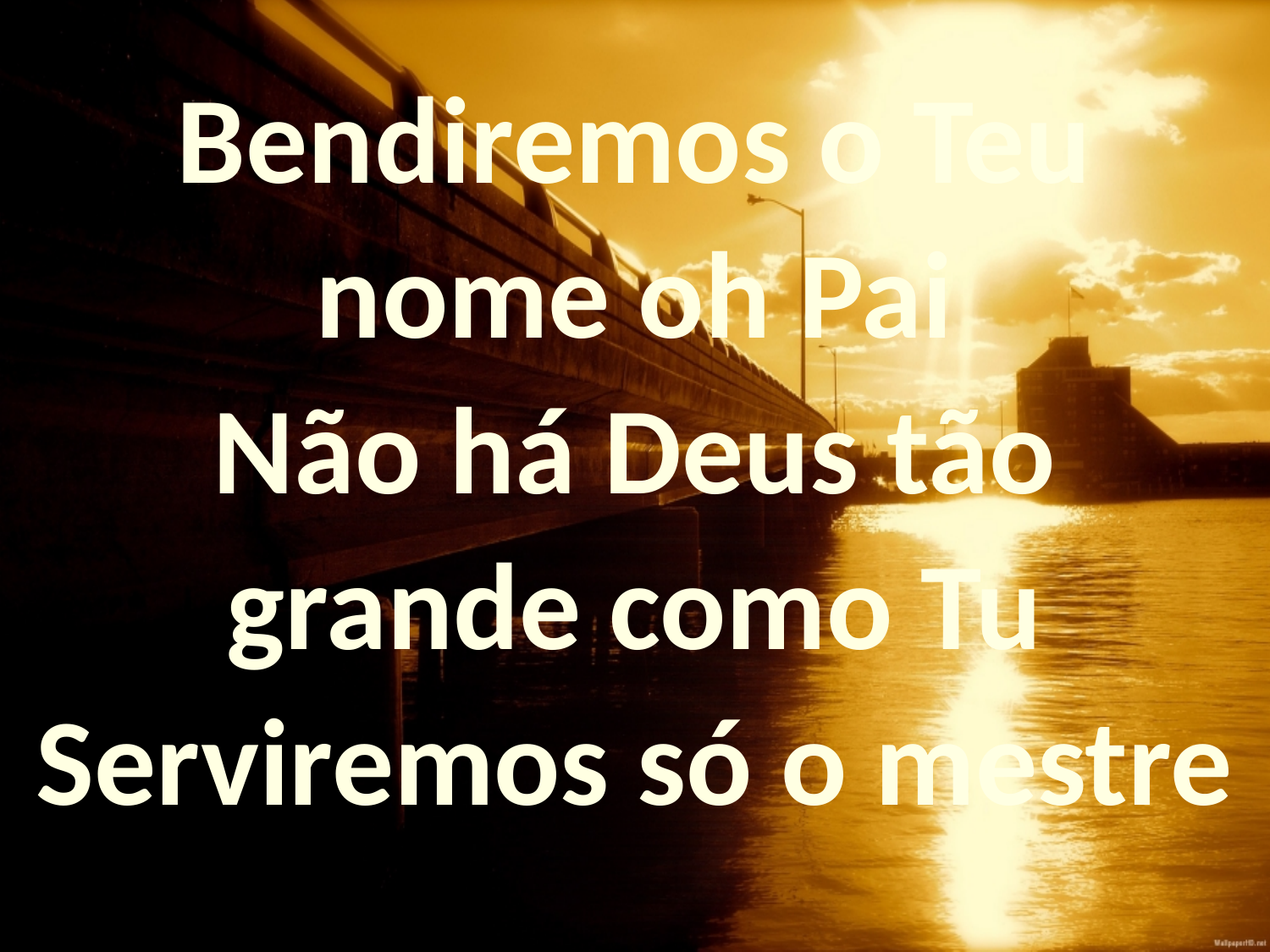

Bendiremos o Teu nome oh Pai
Não há Deus tão grande como Tu
Serviremos só o mestre